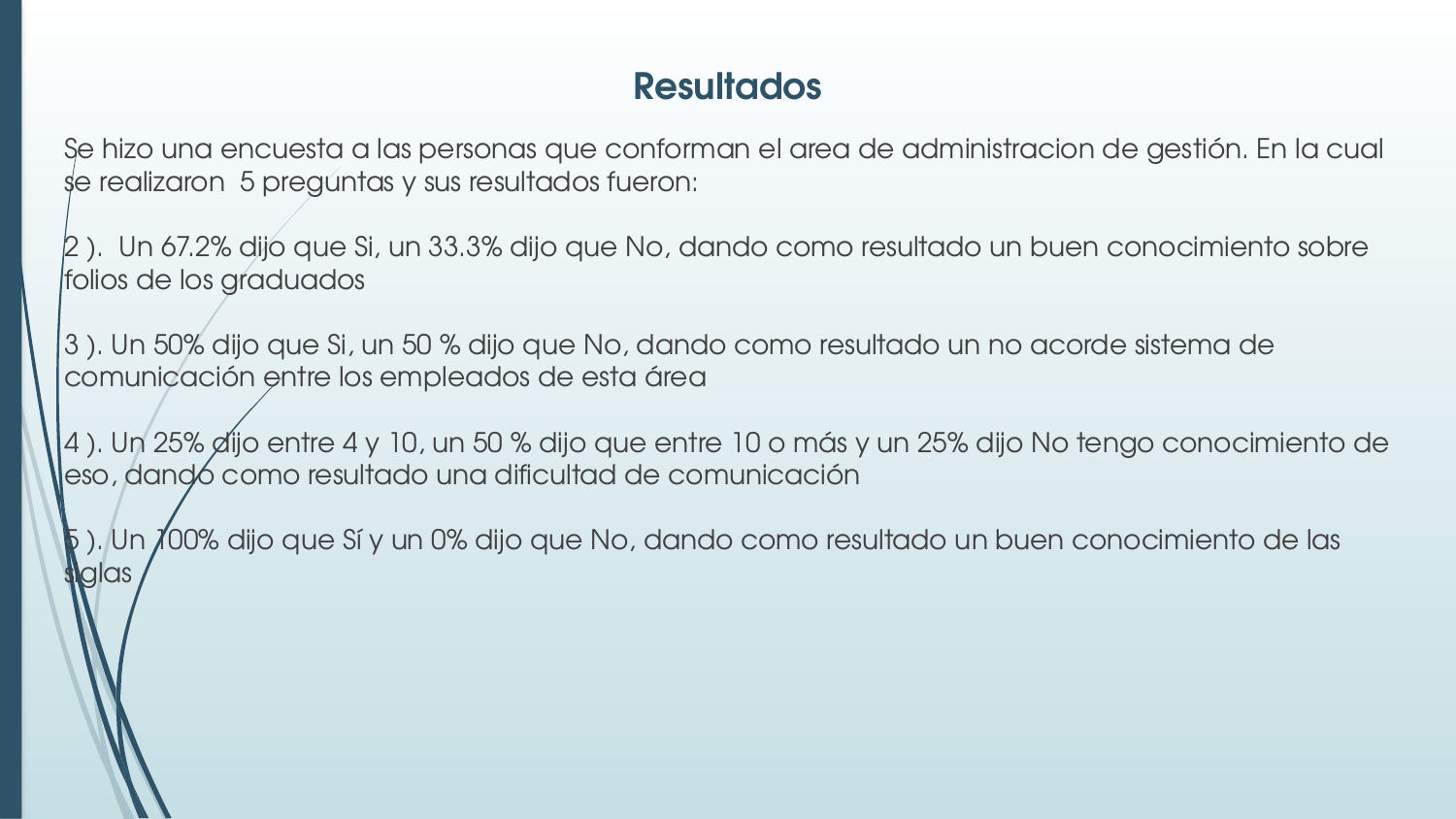

# Resultados
Se hizo una encuesta a las personas que conforman el area de administracion de gestión. En la cual se realizaron  5 preguntas y sus resultados fueron:
2 ).  Un 67.2% dijo que Si, un 33.3% dijo que No, dando como resultado un buen conocimiento sobre  folios de los graduados
3 ). Un 50% dijo que Si, un 50 % dijo que No, dando como resultado un no acorde sistema de comunicación entre los empleados de esta área
4 ). Un 25% dijo entre 4 y 10, un 50 % dijo que entre 10 o más y un 25% dijo No tengo conocimiento de eso, dando como resultado una dificultad de comunicación
5 ). Un 100% dijo que Sí y un 0% dijo que No, dando como resultado un buen conocimiento de las siglas